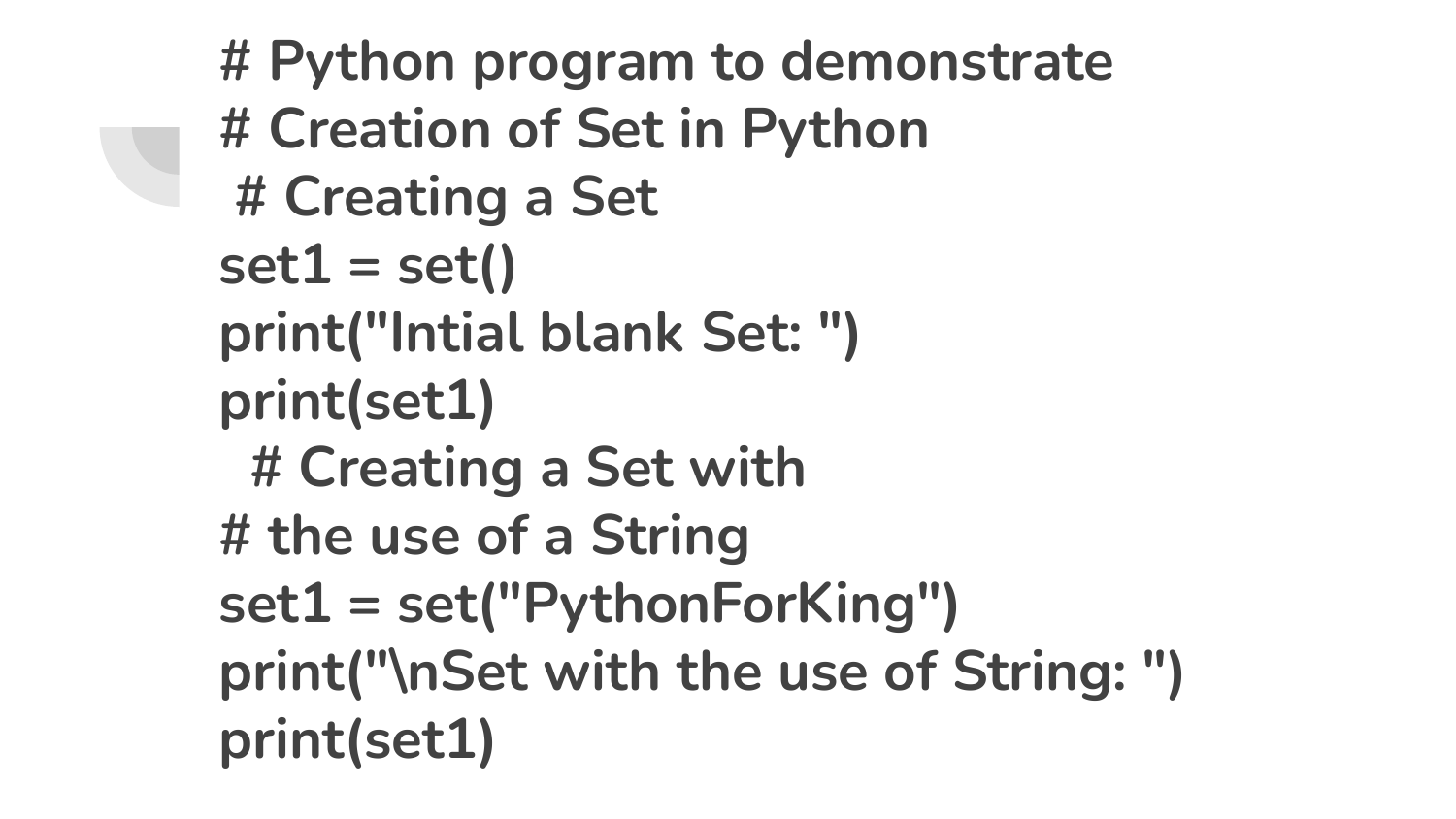

# # Python program to demonstrate
# Creation of Set in Python
 # Creating a Set
set1 = set()
print("Intial blank Set: ")
print(set1)
  # Creating a Set with
# the use of a String
set1 = set("PythonForKing")
print("\nSet with the use of String: ")
print(set1)